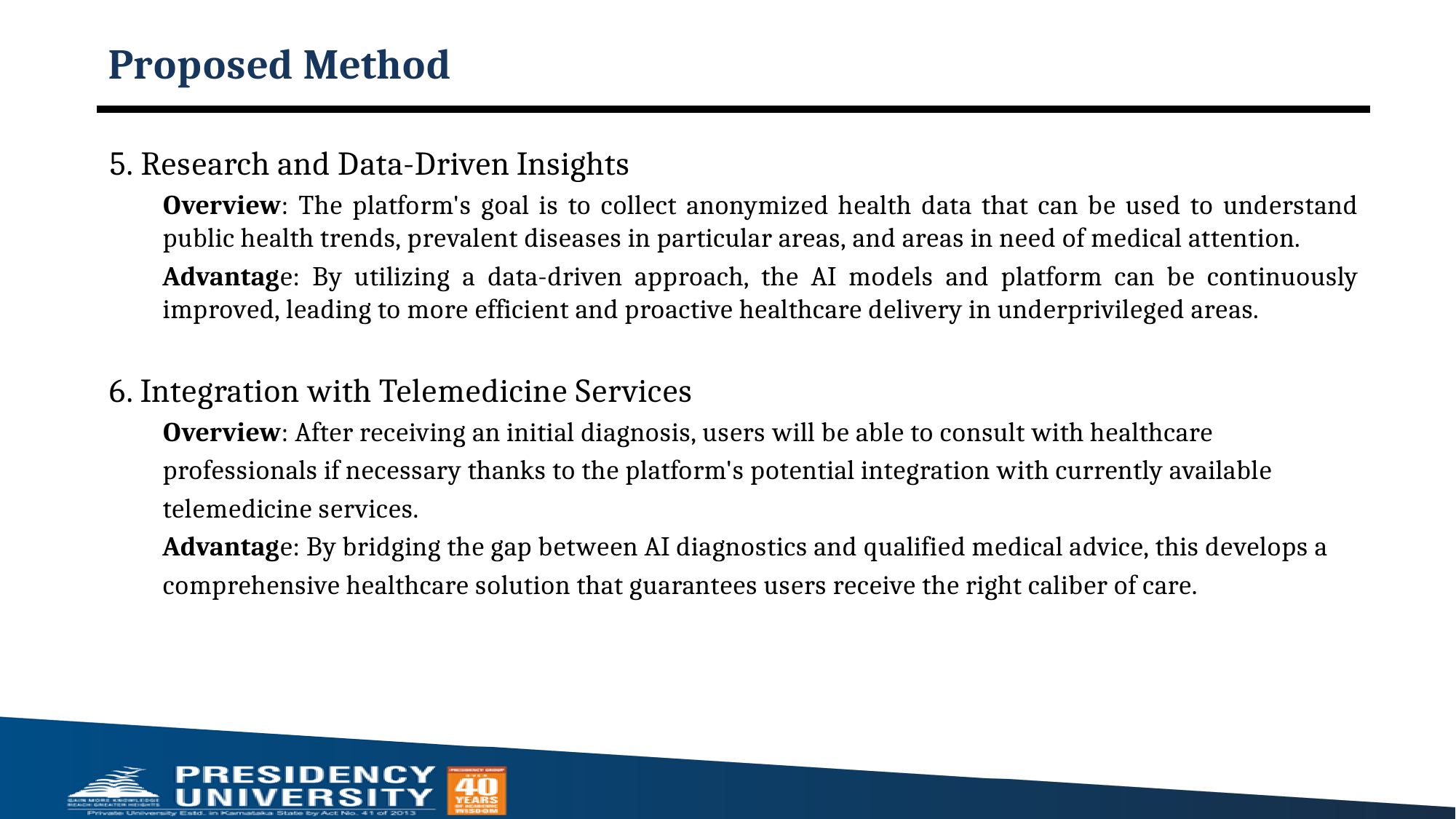

# Proposed Method
5. Research and Data-Driven Insights
Overview: The platform's goal is to collect anonymized health data that can be used to understand public health trends, prevalent diseases in particular areas, and areas in need of medical attention.
Advantage: By utilizing a data-driven approach, the AI models and platform can be continuously improved, leading to more efficient and proactive healthcare delivery in underprivileged areas.

6. Integration with Telemedicine Services
Overview: After receiving an initial diagnosis, users will be able to consult with healthcare
professionals if necessary thanks to the platform's potential integration with currently available
telemedicine services.
Advantage: By bridging the gap between AI diagnostics and qualified medical advice, this develops a
comprehensive healthcare solution that guarantees users receive the right caliber of care.